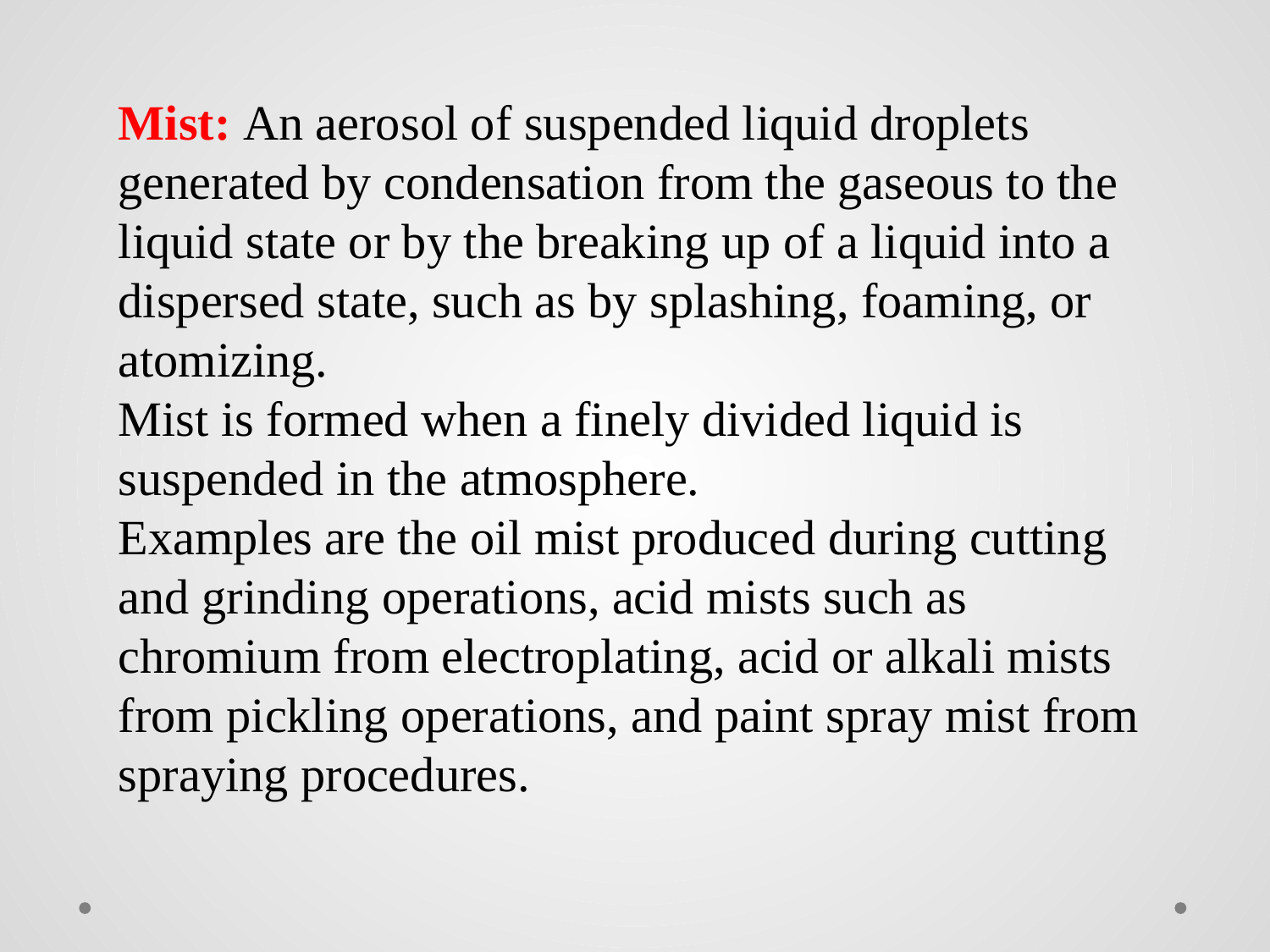

Mist: An aerosol of suspended liquid droplets generated by condensation from the gaseous to the liquid state or by the breaking up of a liquid into a dispersed state, such as by splashing, foaming, or atomizing.
Mist is formed when a finely divided liquid is suspended in the atmosphere.
Examples are the oil mist produced during cutting and grinding operations, acid mists such as chromium from electroplating, acid or alkali mists from pickling operations, and paint spray mist from spraying procedures.